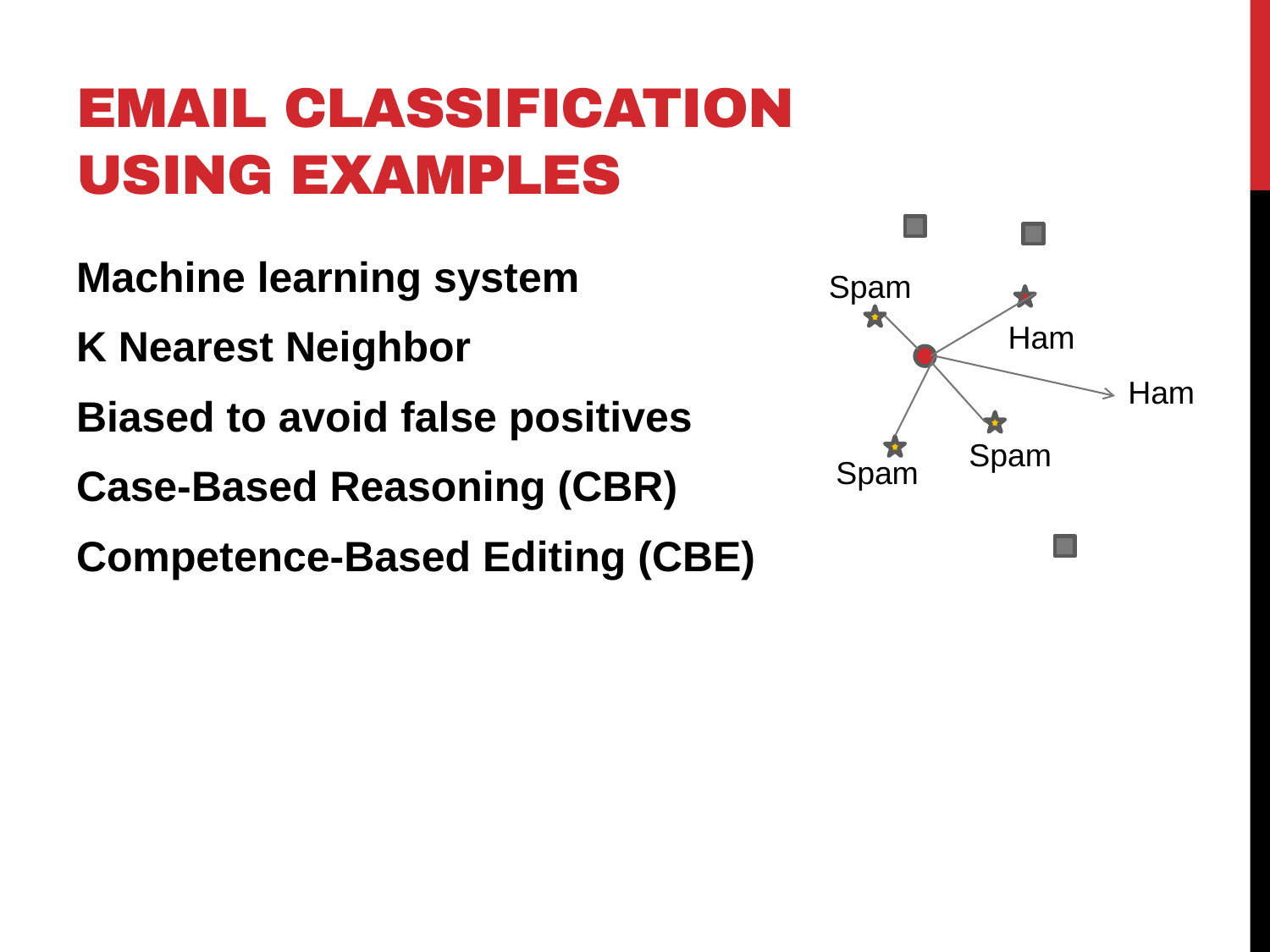

# Email Classification Using Examples

Machine learning system
K Nearest Neighbor
Biased to avoid false positives
Case-Based Reasoning (CBR)
Competence-Based Editing (CBE)
Spam

Ham

Ham

Spam

Spam